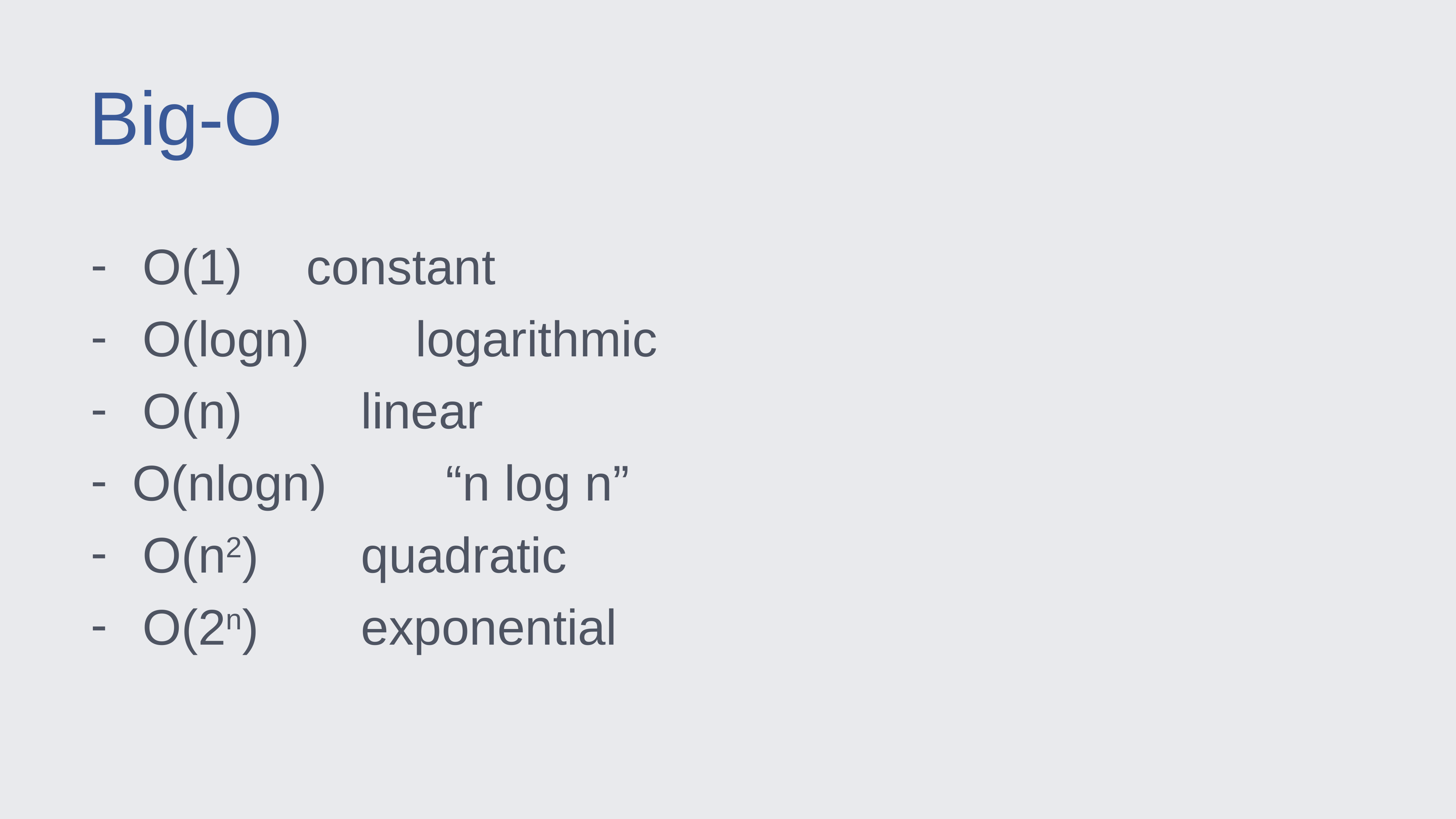

Big-O

O(1)		constant
O(logn)		logarithmic
O(n)			linear
 O(nlogn)			“n log n”
O(n2)		quadratic
O(2n)		exponential